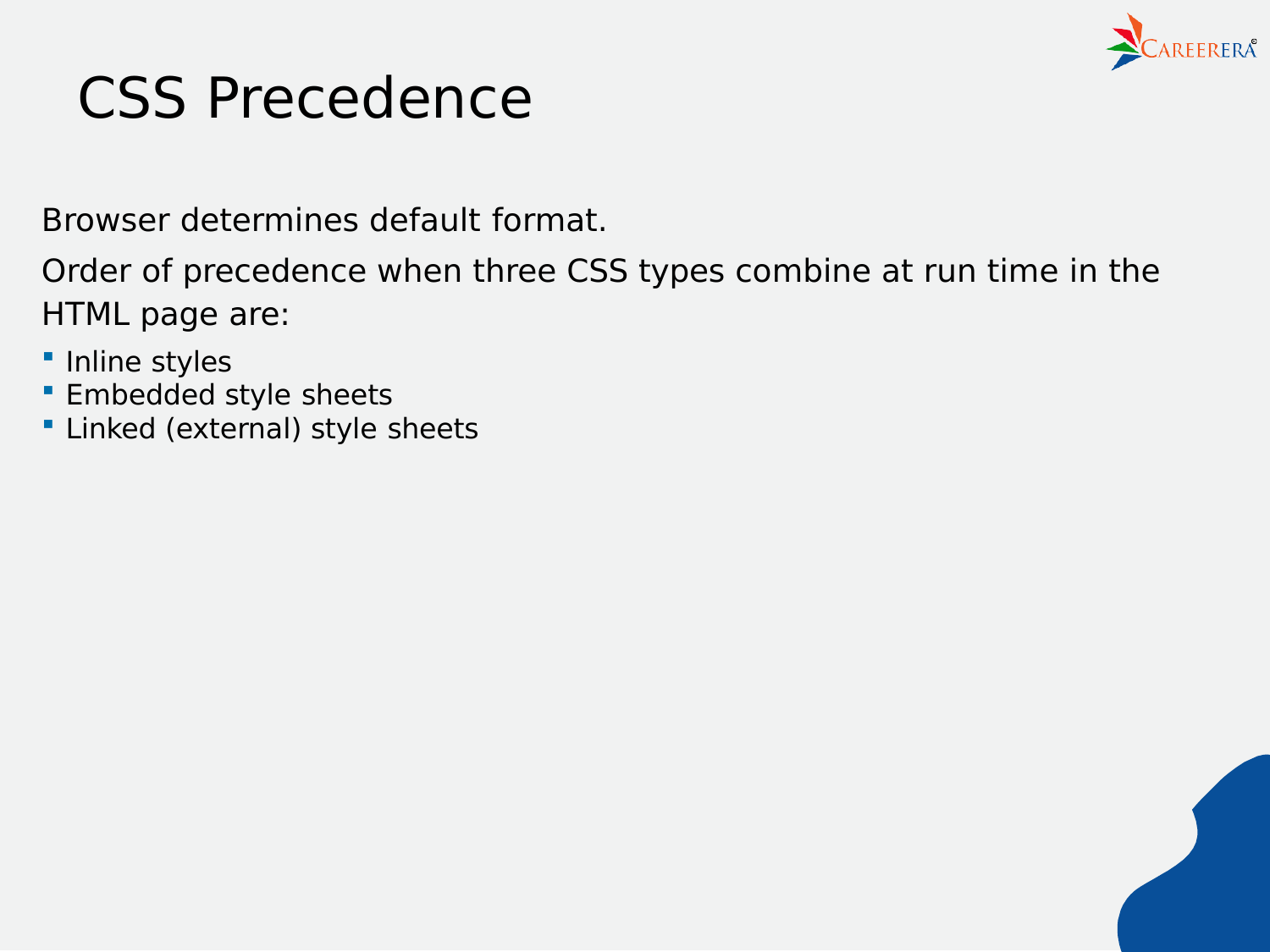

R
# CSS Precedence
Browser determines default format.
Order of precedence when three CSS types combine at run time in the  HTML page are:
Inline styles
Embedded style sheets
Linked (external) style sheets